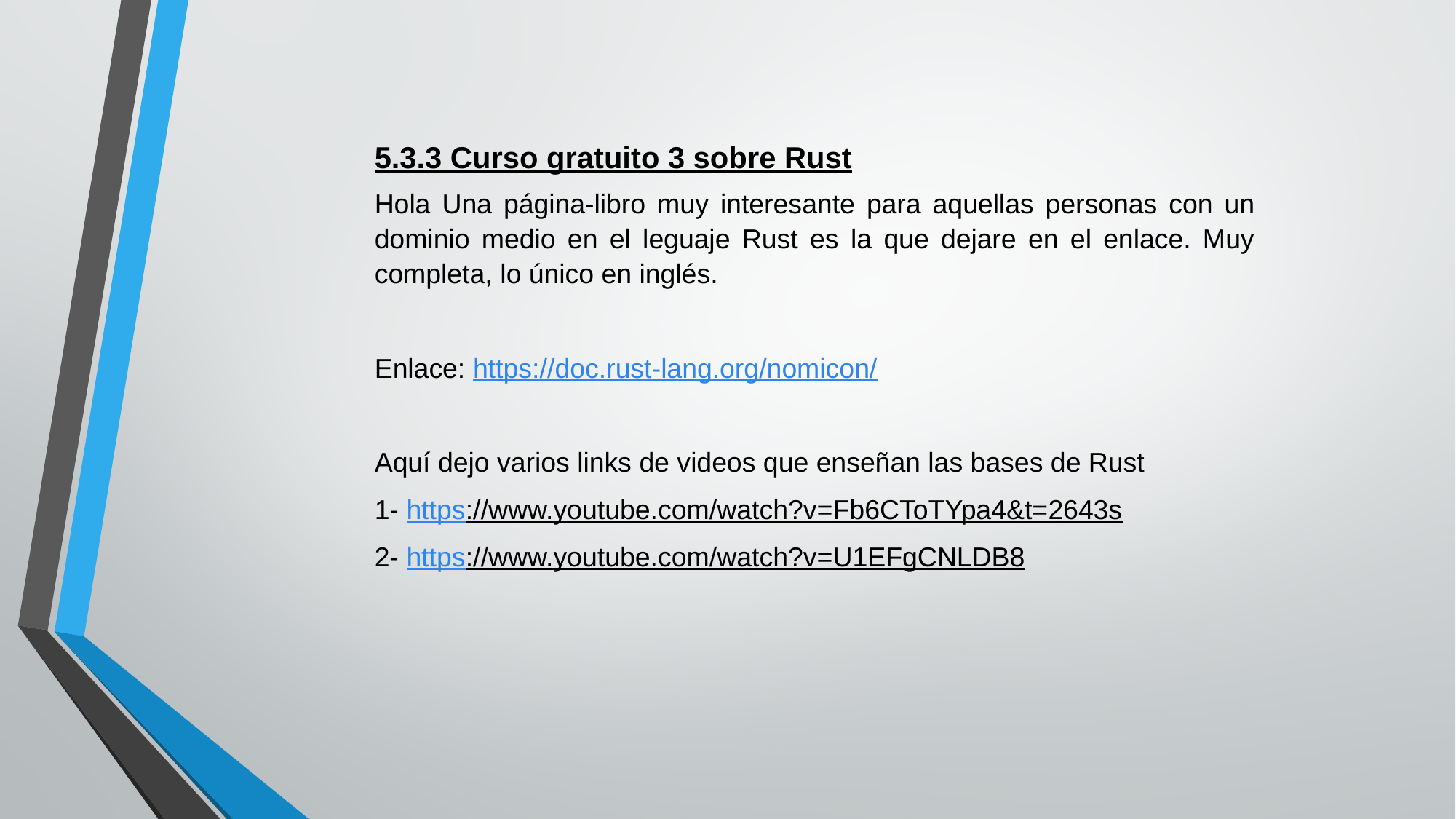

5.3.3 Curso gratuito 3 sobre Rust
Hola Una página-libro muy interesante para aquellas personas con un dominio medio en el leguaje Rust es la que dejare en el enlace. Muy completa, lo único en inglés.

Enlace: https://doc.rust-lang.org/nomicon/

Aquí dejo varios links de videos que enseñan las bases de Rust
1- https://www.youtube.com/watch?v=Fb6CToTYpa4&t=2643s
2- https://www.youtube.com/watch?v=U1EFgCNLDB8